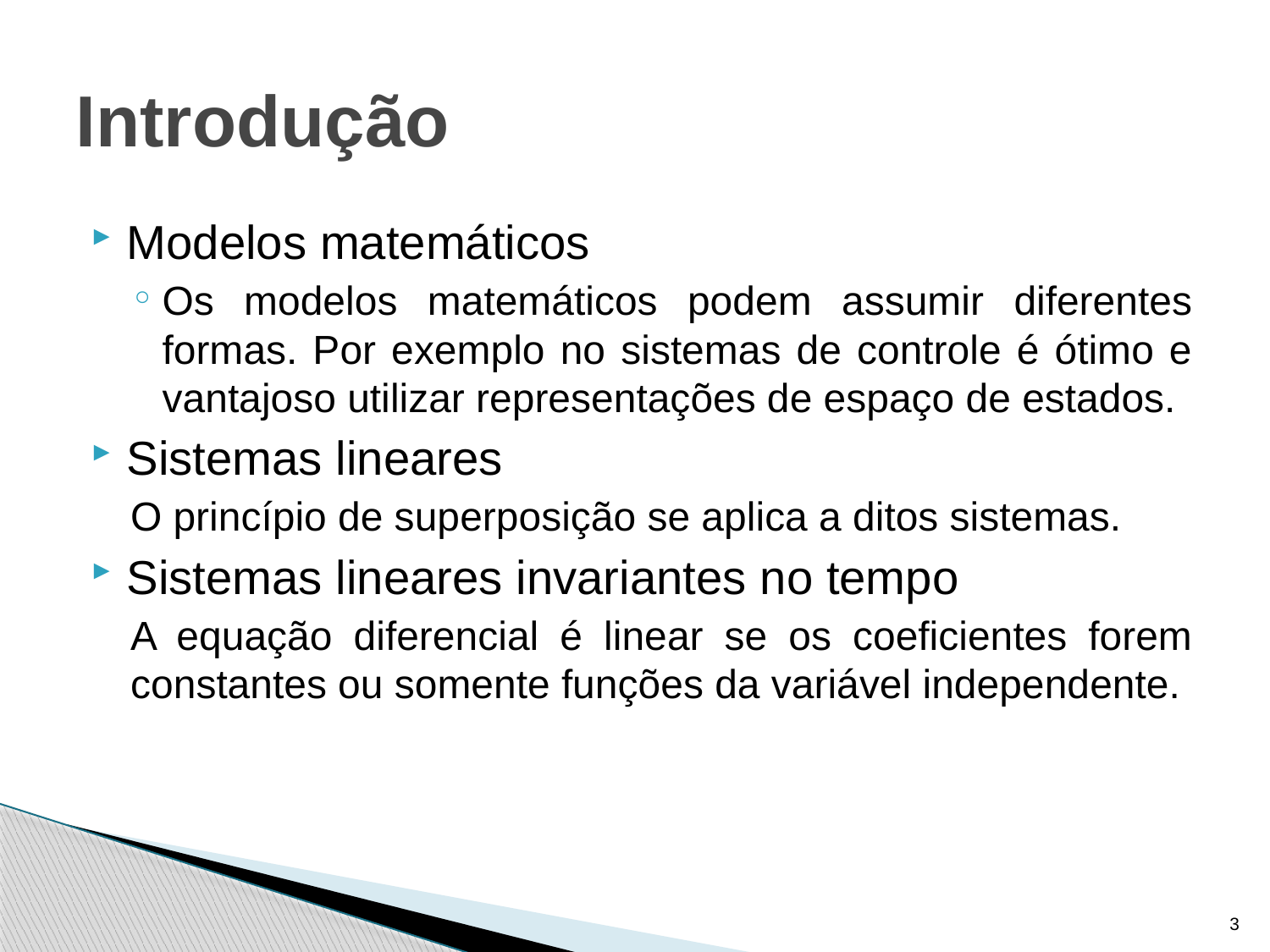

# Introdução
Modelos matemáticos
Os modelos matemáticos podem assumir diferentes formas. Por exemplo no sistemas de controle é ótimo e vantajoso utilizar representações de espaço de estados.
Sistemas lineares
O princípio de superposição se aplica a ditos sistemas.
Sistemas lineares invariantes no tempo
A equação diferencial é linear se os coeficientes forem constantes ou somente funções da variável independente.
3